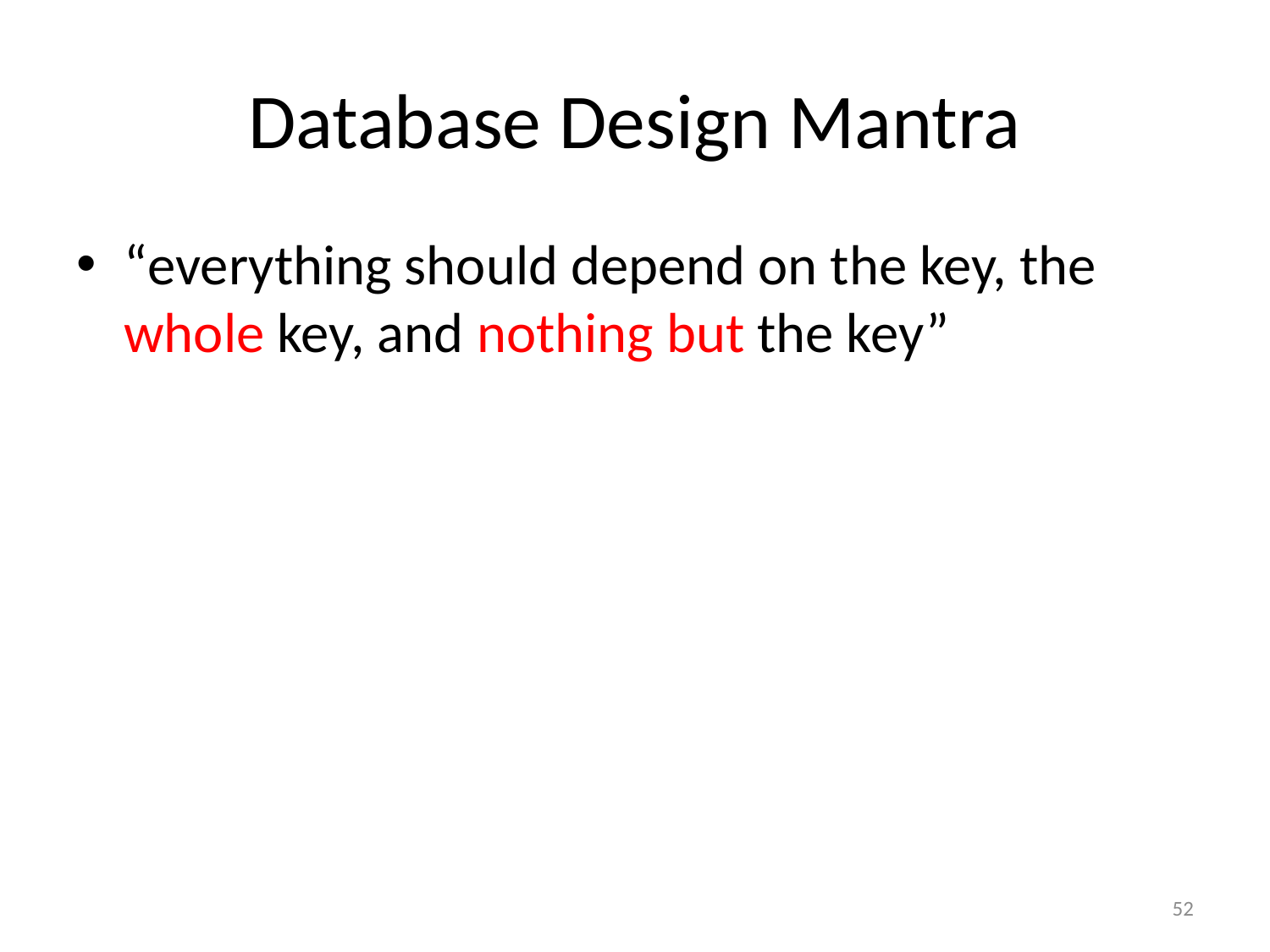

# Database Design Mantra
“everything should depend on the key, the whole key, and nothing but the key”

52